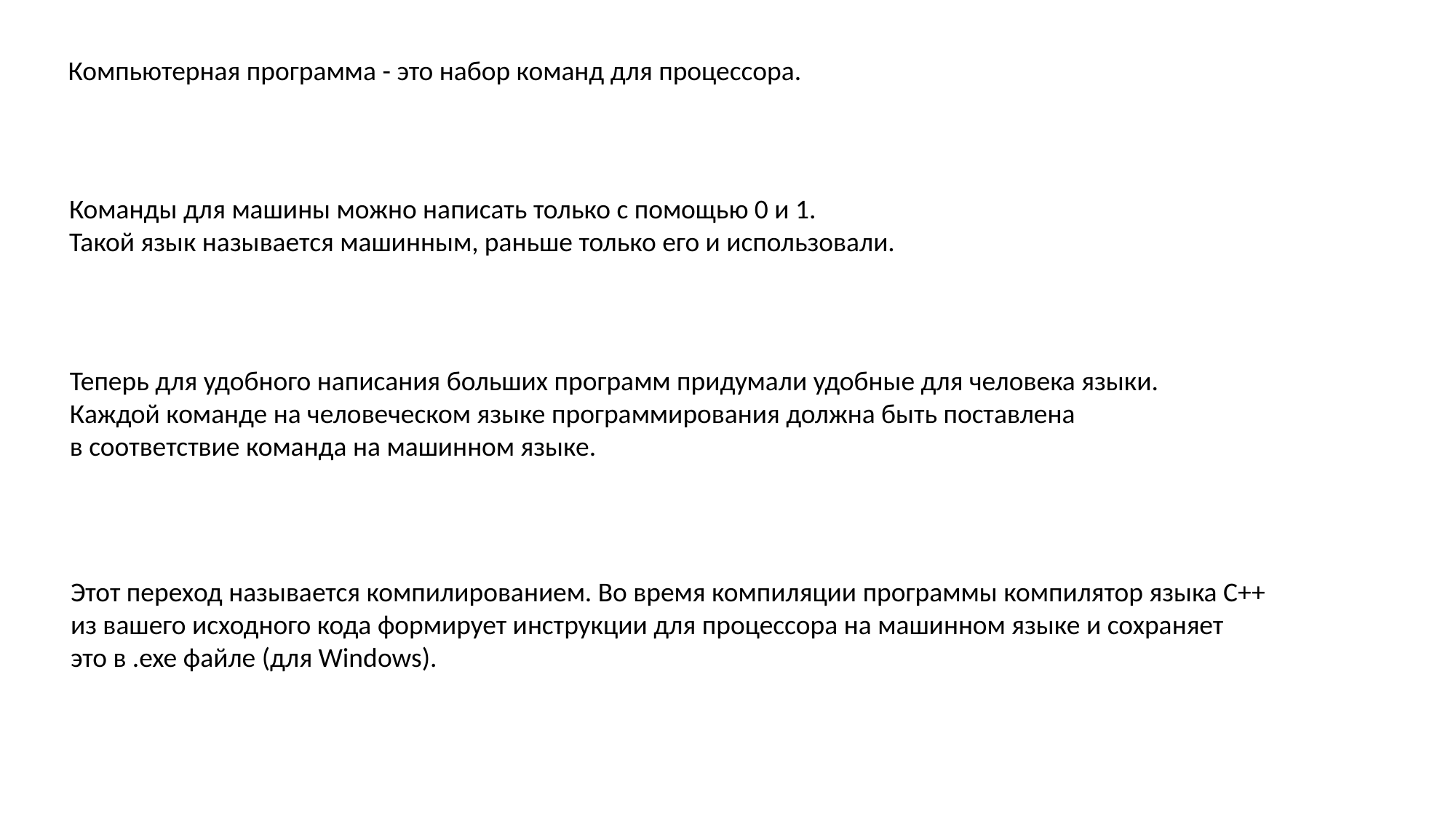

Компьютерная программа - это набор команд для процессора.
Команды для машины можно написать только с помощью 0 и 1.
Такой язык называется машинным, раньше только его и использовали.
Теперь для удобного написания больших программ придумали удобные для человека языки.
Каждой команде на человеческом языке программирования должна быть поставлена
в соответствие команда на машинном языке.

Этот переход называется компилированием. Во время компиляции программы компилятор языка C++
из вашего исходного кода формирует инструкции для процессора на машинном языке и сохраняет
это в .exe файле (для Windows).